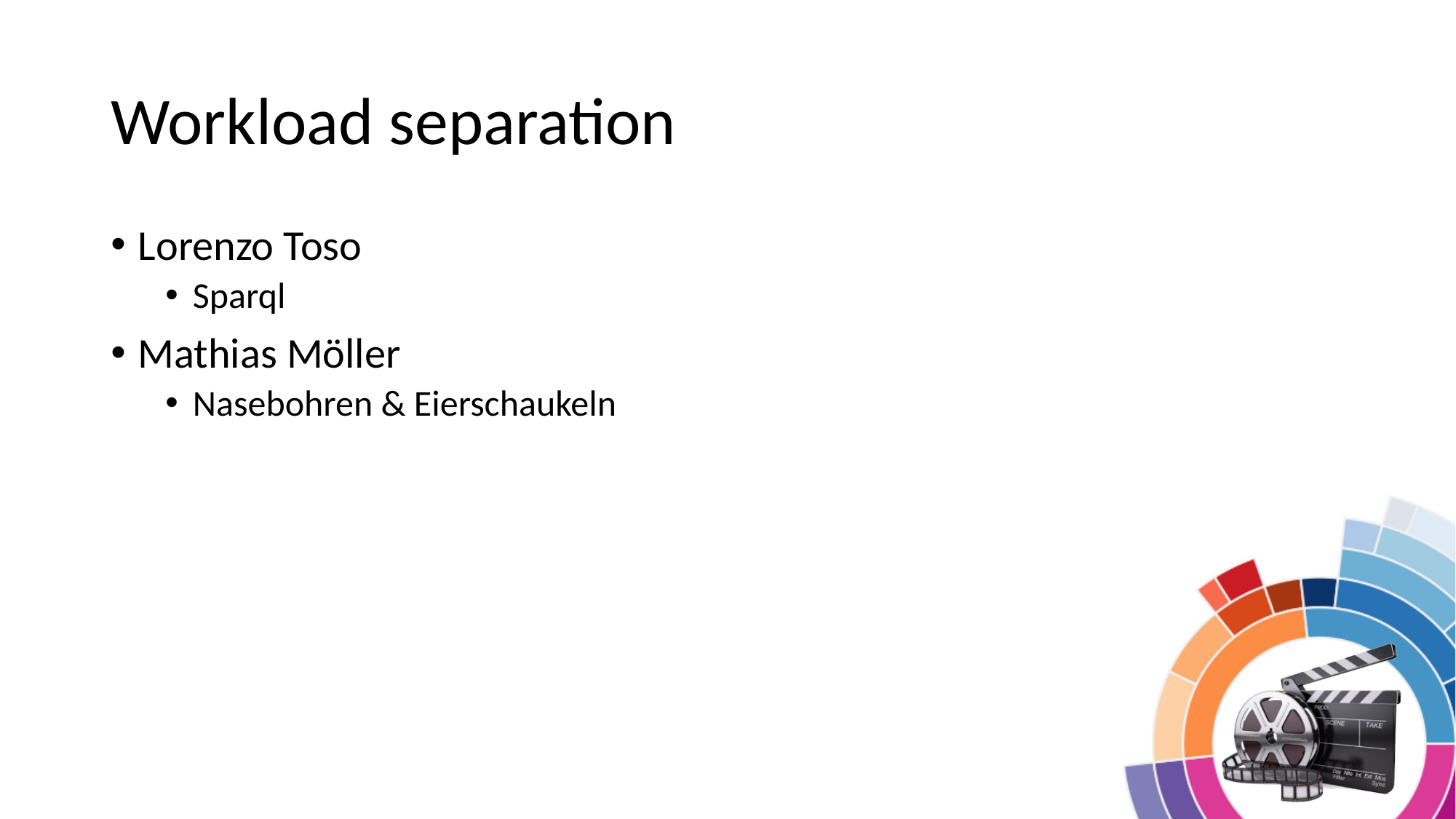

# Workload separation
Lorenzo Toso
Sparql
Mathias Möller
Nasebohren & Eierschaukeln